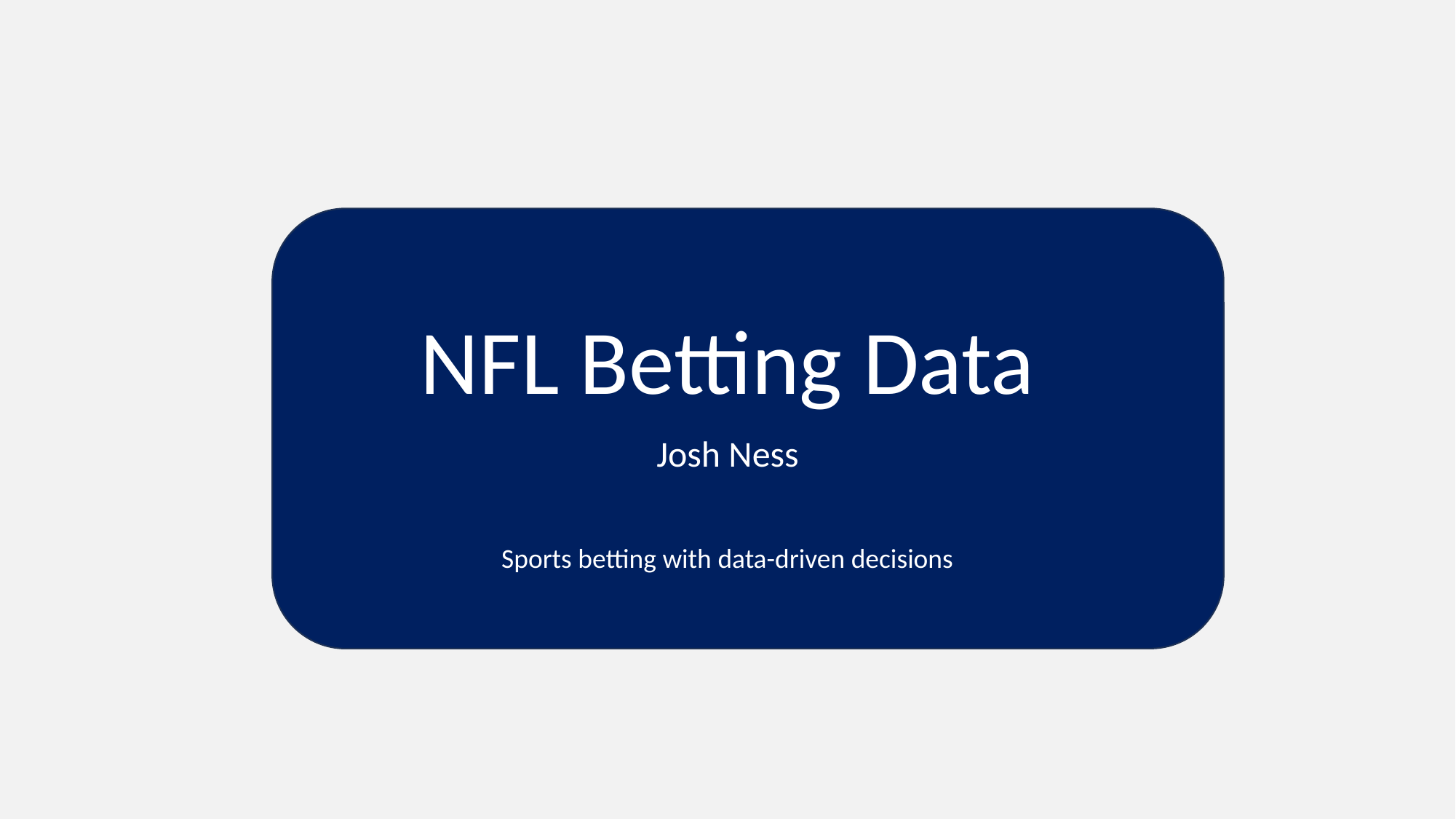

# NFL Betting Data

Josh Ness

Sports betting with data-driven decisions